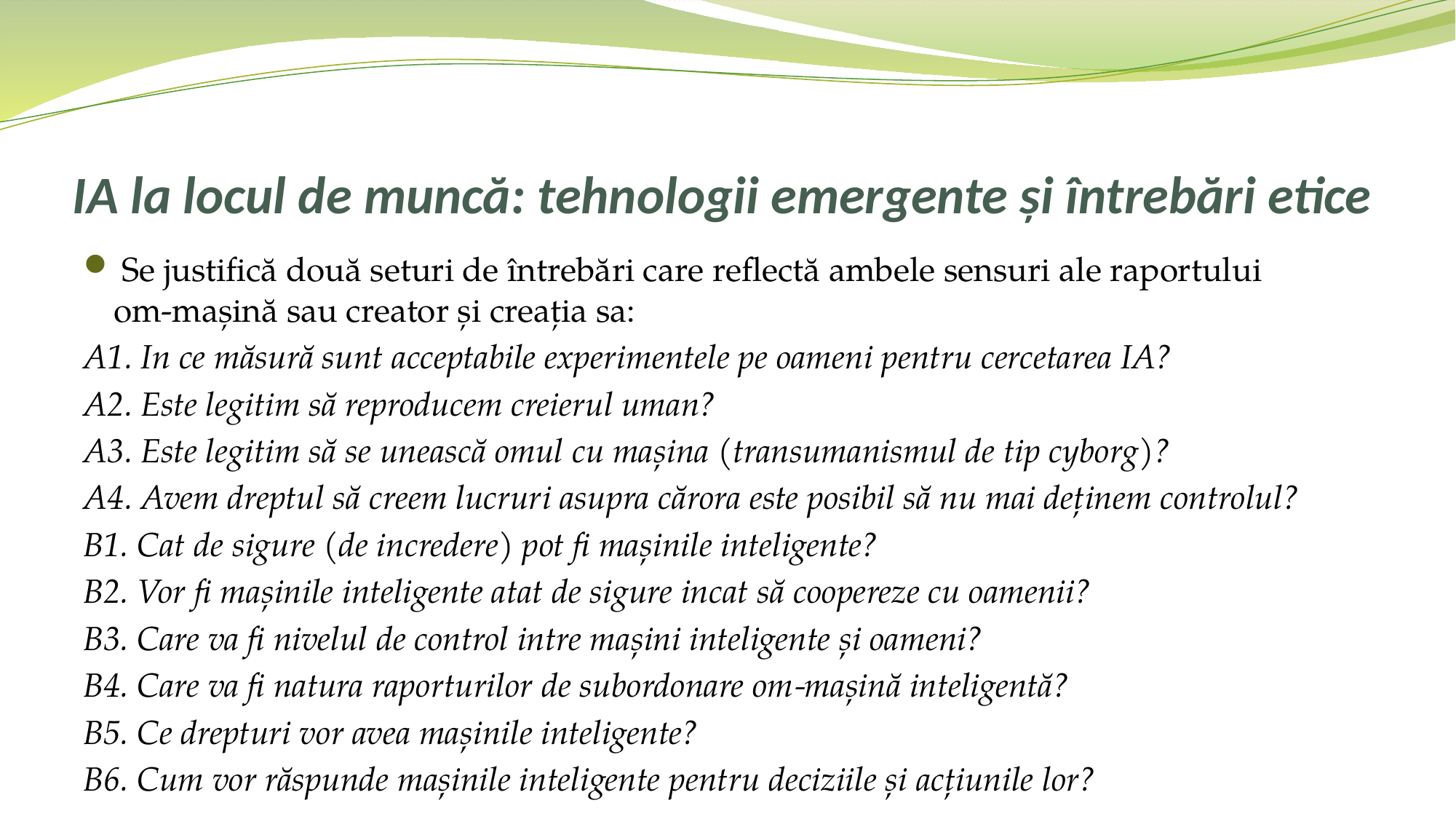

# IA la locul de muncă: tehnologii emergente și întrebări etice

 Se justifică două seturi de întrebări care reflectă ambele sensuri ale raportului om‑mașină sau creator și creația sa:
A1. In ce măsură sunt acceptabile experimentele pe oameni pentru cercetarea IA?
A2. Este legitim să reproducem creierul uman?
A3. Este legitim să se unească omul cu mașina (transumanismul de tip cyborg)?
A4. Avem dreptul să creem lucruri asupra cărora este posibil să nu mai deținem controlul?
B1. Cat de sigure (de incredere) pot fi mașinile inteligente?
B2. Vor fi mașinile inteligente atat de sigure incat să coopereze cu oamenii?
B3. Care va fi nivelul de control intre mașini inteligente și oameni?
B4. Care va fi natura raporturilor de subordonare om‑mașină inteligentă?
B5. Ce drepturi vor avea mașinile inteligente?
B6. Cum vor răspunde mașinile inteligente pentru deciziile și acțiunile lor?